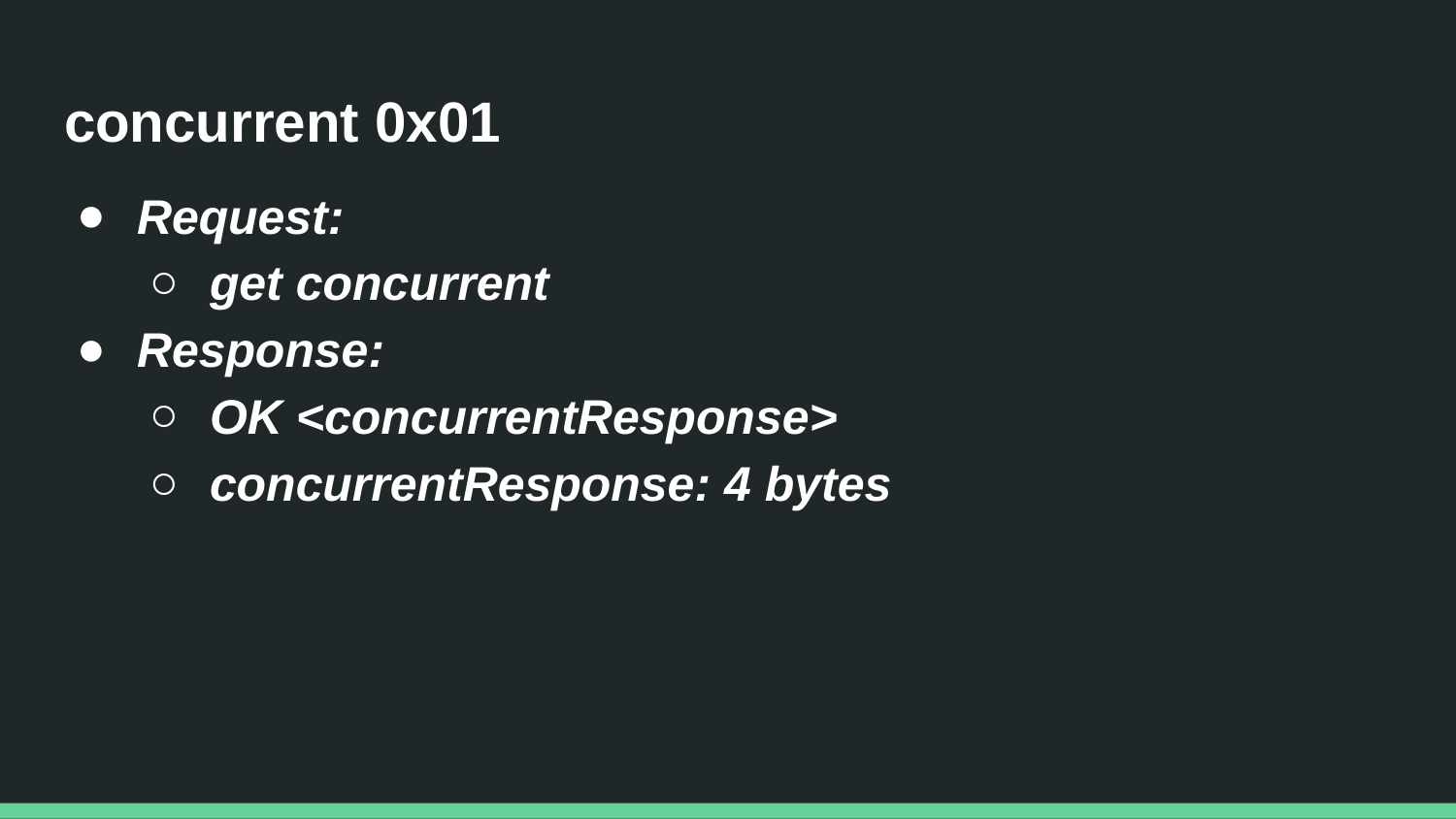

# concurrent 0x01
Request:
get concurrent
Response:
OK <concurrentResponse>
concurrentResponse: 4 bytes